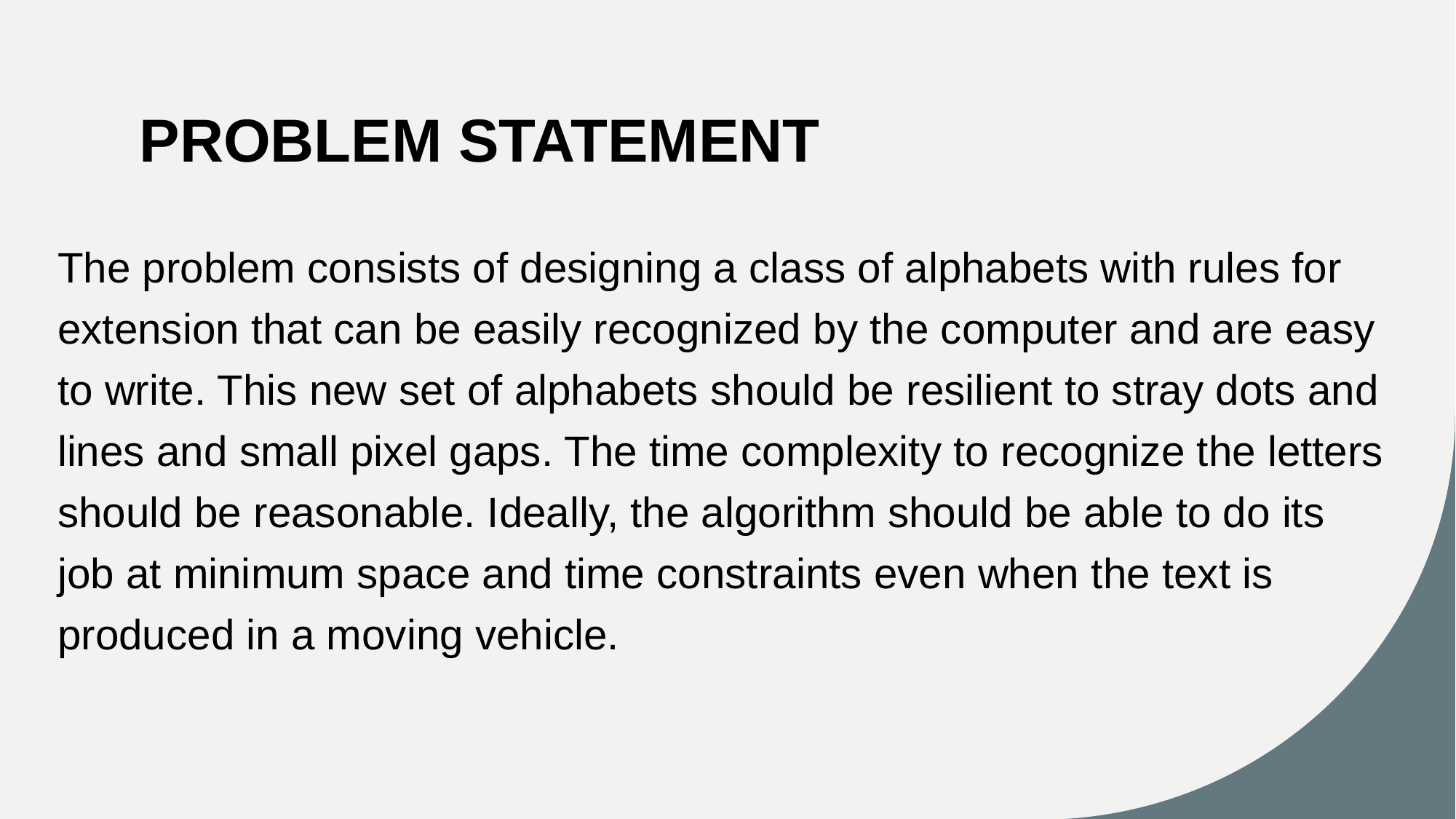

# PROBLEM STATEMENT
The problem consists of designing a class of alphabets with rules for extension that can be easily recognized by the computer and are easy to write. This new set of alphabets should be resilient to stray dots and lines and small pixel gaps. The time complexity to recognize the letters should be reasonable. Ideally, the algorithm should be able to do its job at minimum space and time constraints even when the text is produced in a moving vehicle.